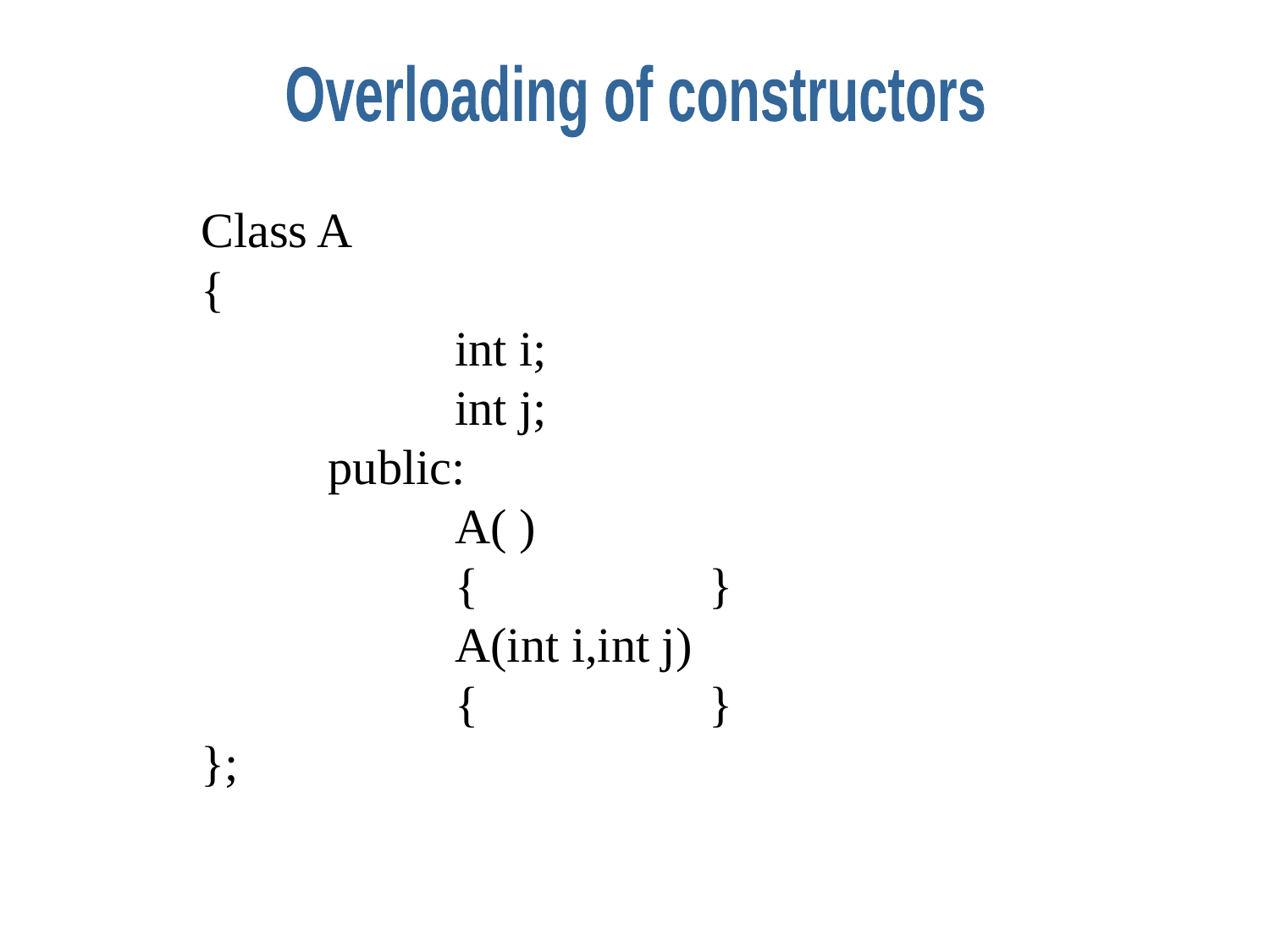

Overloading of constructors
Class A
{
		int i;
		int j;
	public:
		A( )
		{		}
		A(int i,int j)
		{		}
};